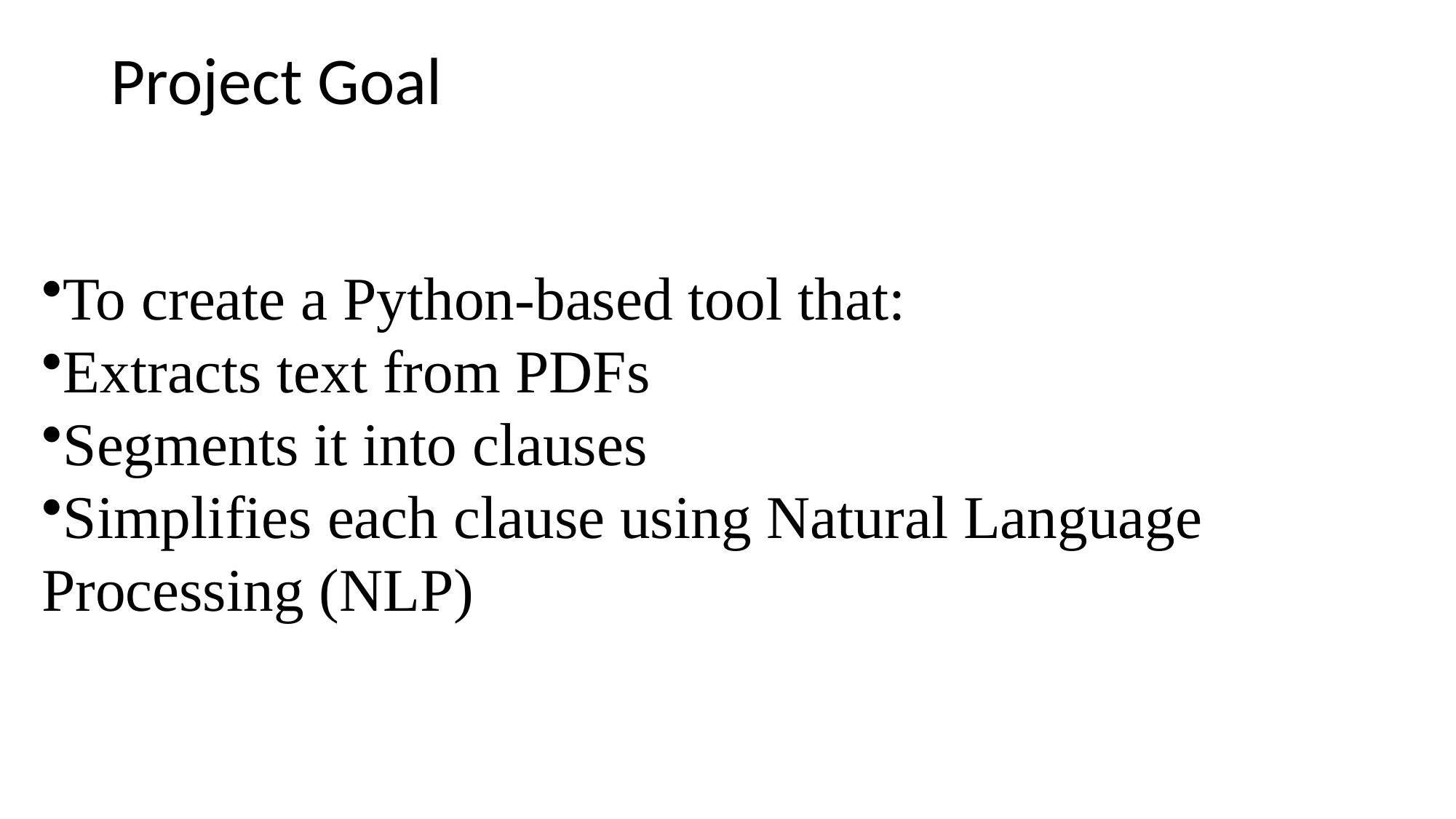

# Project Goal
To create a Python-based tool that:
Extracts text from PDFs
Segments it into clauses
Simplifies each clause using Natural Language Processing (NLP)